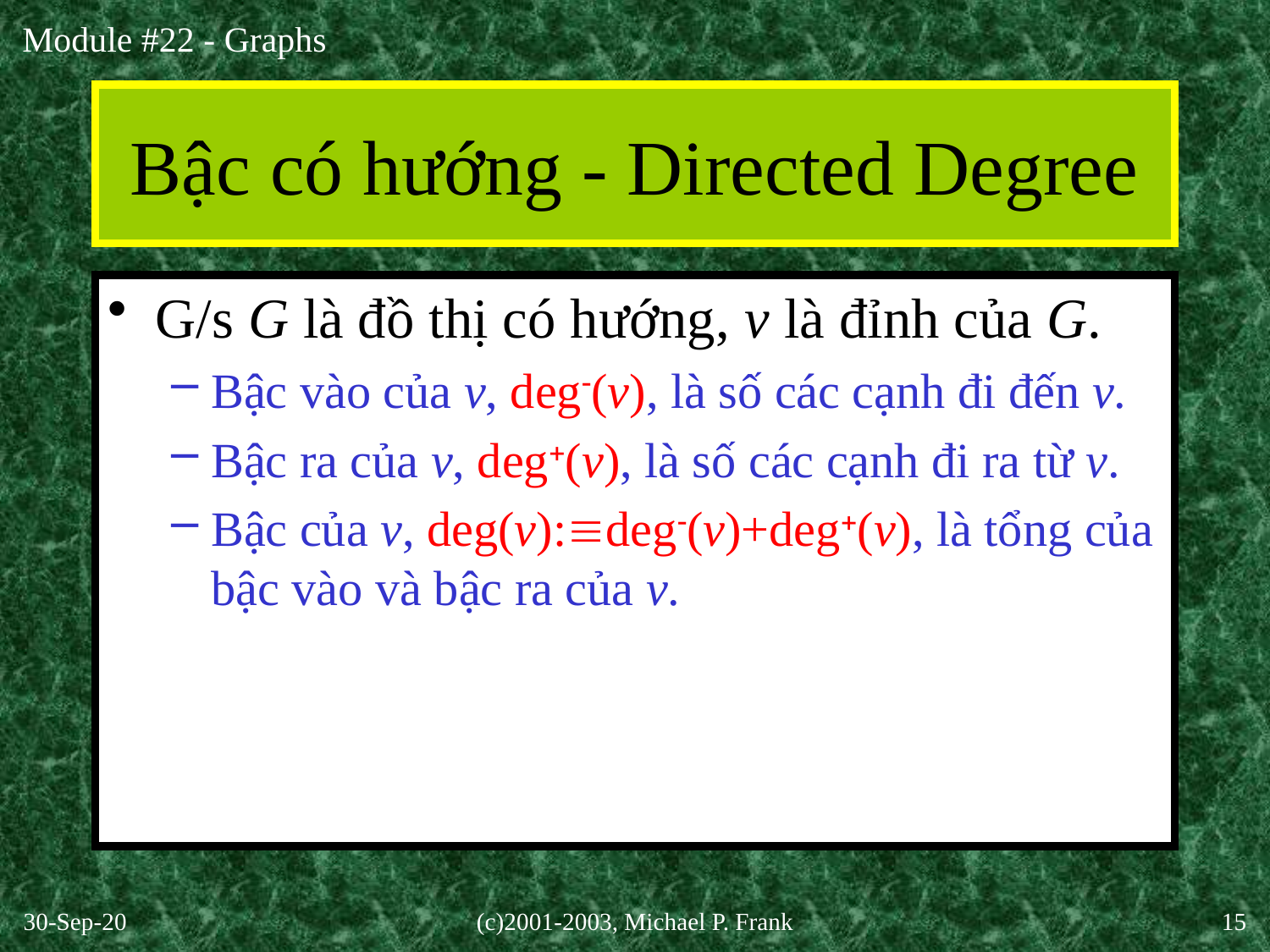

# Bậc có hướng - Directed Degree
G/s G là đồ thị có hướng, v là đỉnh của G.
Bậc vào của v, deg−(v), là số các cạnh đi đến v.
Bậc ra của v, deg+(v), là số các cạnh đi ra từ v.
Bậc của v, deg(v):≡deg−(v)+deg+(v), là tổng của bậc vào và bậc ra của v.
30-Sep-20
(c)2001-2003, Michael P. Frank
15